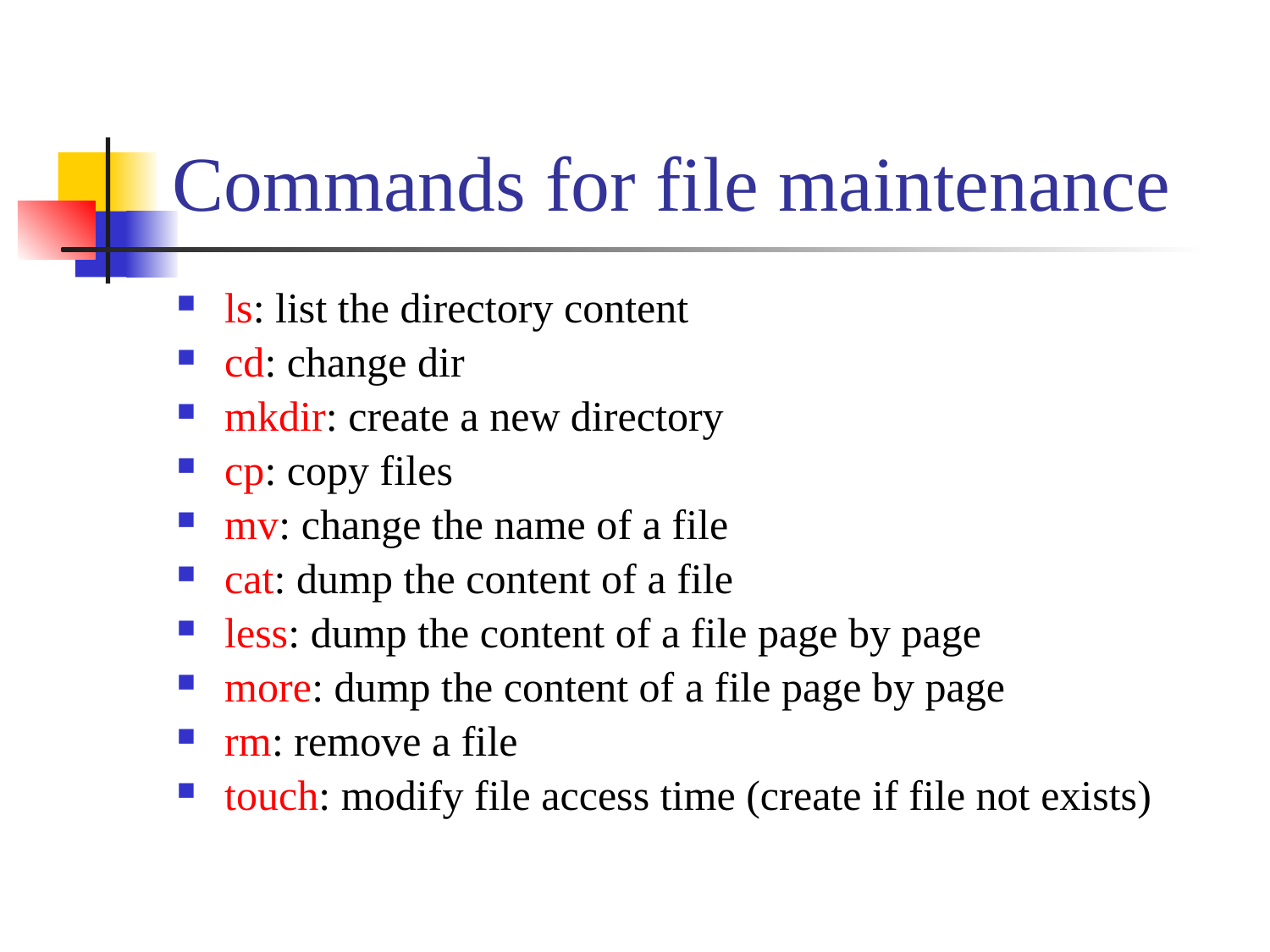

# Commands for file maintenance
ls: list the directory content
cd: change dir
mkdir: create a new directory
cp: copy files
mv: change the name of a file
cat: dump the content of a file
less: dump the content of a file page by page
more: dump the content of a file page by page
rm: remove a file
touch: modify file access time (create if file not exists)